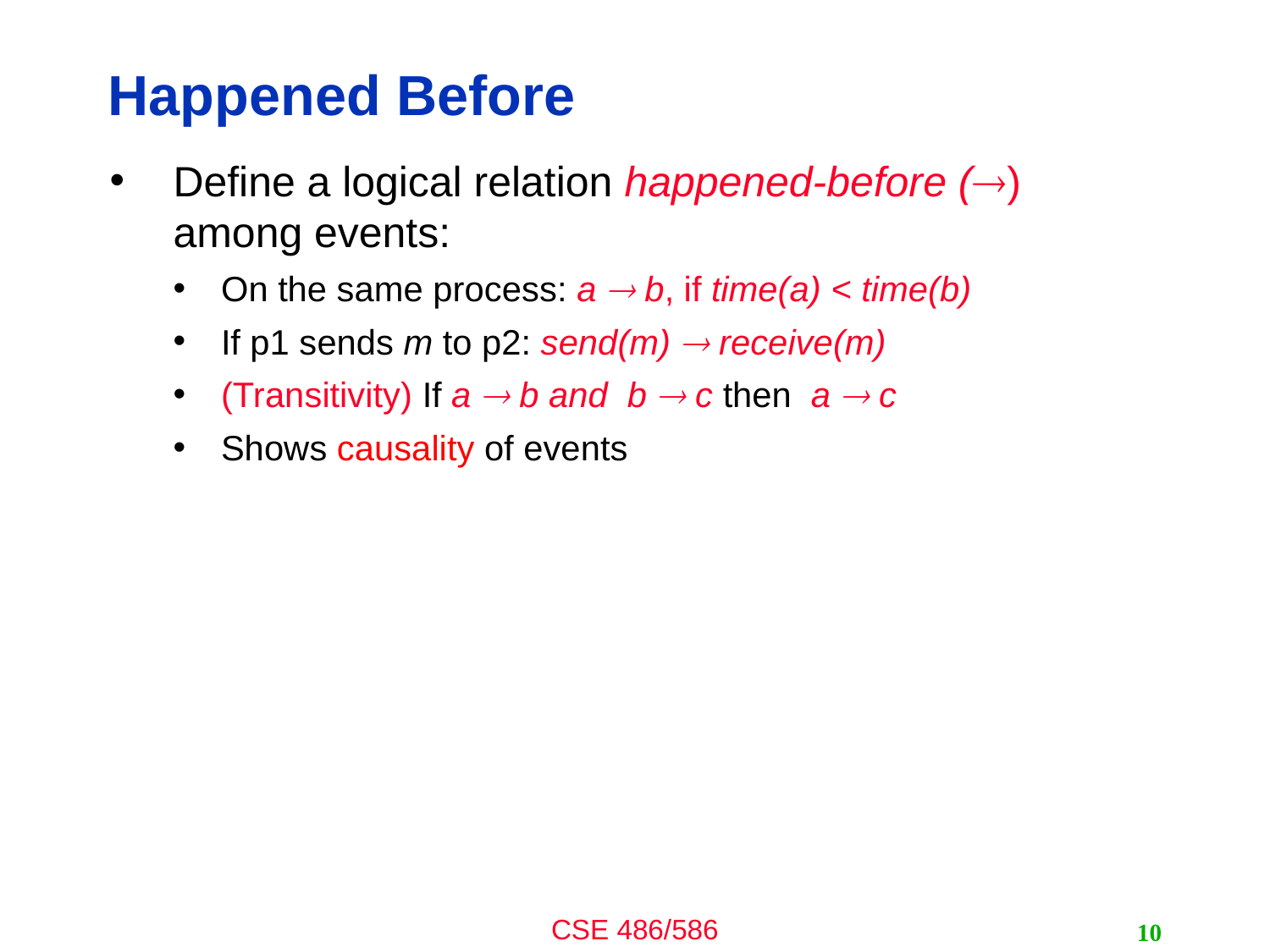

# Happened Before
Define a logical relation happened-before (→) among events:
On the same process: a → b, if time(a) < time(b)
If p1 sends m to p2: send(m) → receive(m)
(Transitivity) If a → b and  b → c then  a → c
Shows causality of events
10